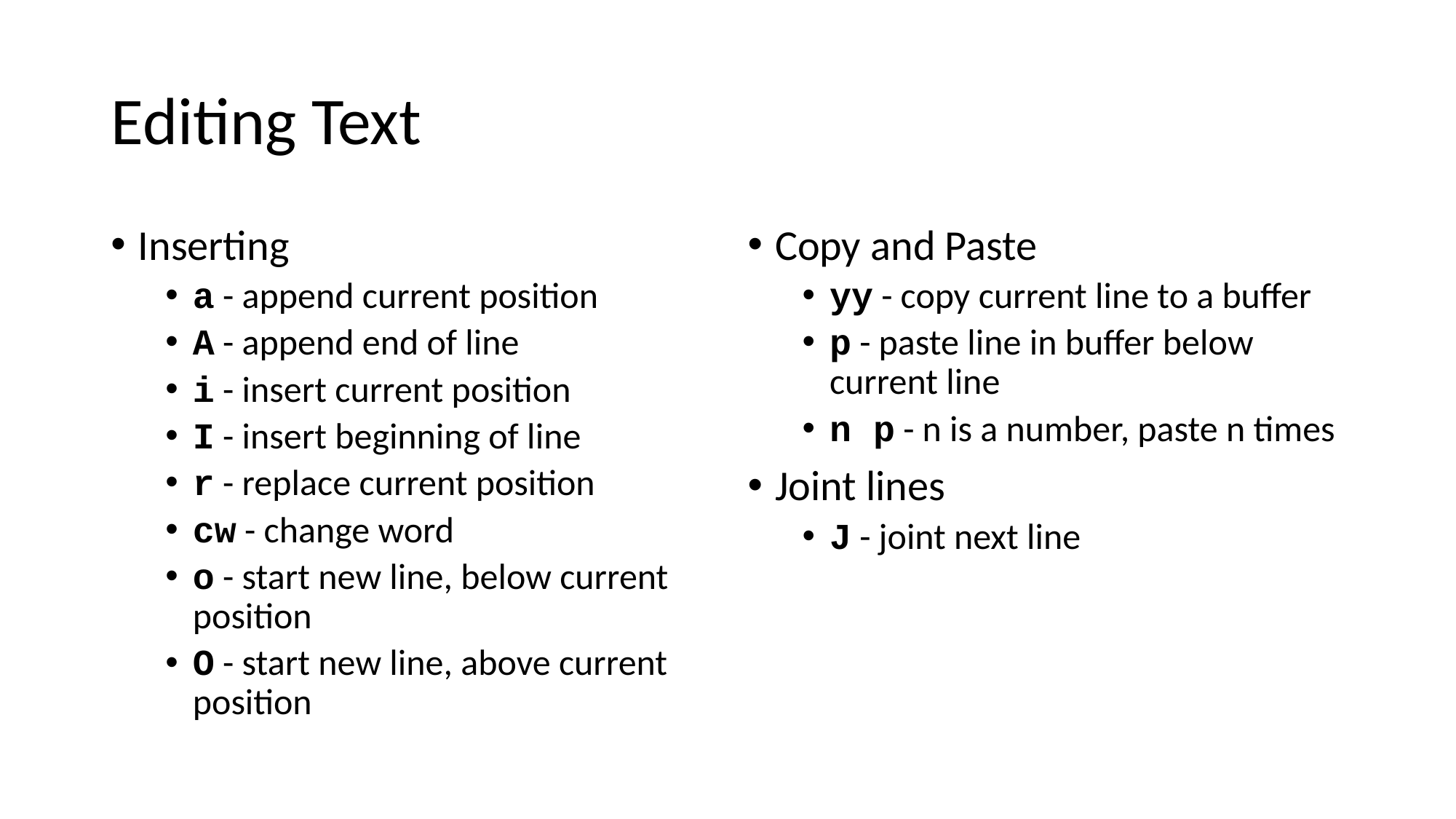

# Editing Text
Inserting
a - append current position
A - append end of line
i - insert current position
I - insert beginning of line
r - replace current position
cw - change word
o - start new line, below current position
O - start new line, above current position
Copy and Paste
yy - copy current line to a buffer
p - paste line in buffer below current line
n p - n is a number, paste n times
Joint lines
J - joint next line